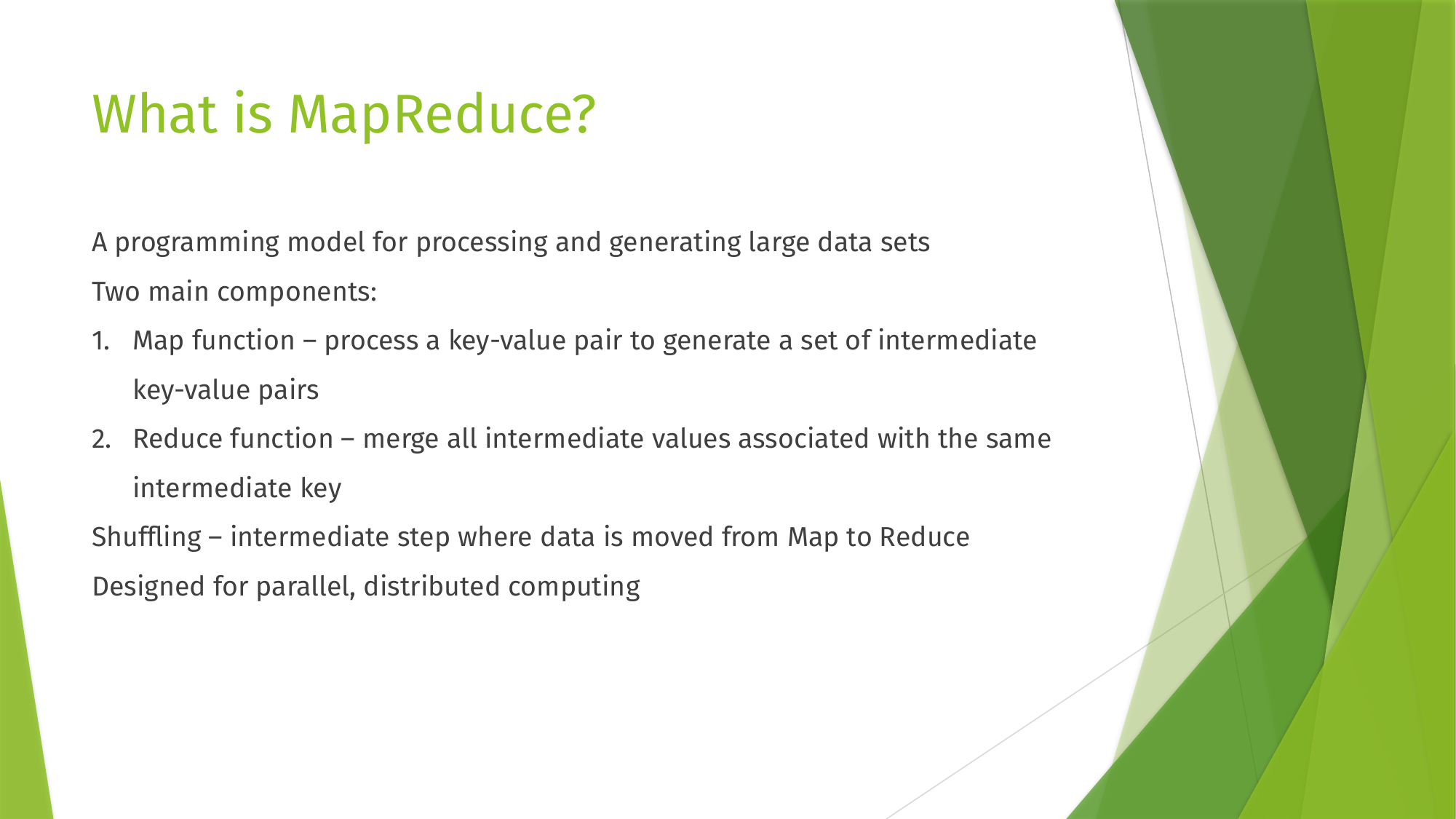

# What is MapReduce?
A programming model for processing and generating large data sets
Two main components:
Map function – process a key-value pair to generate a set of intermediate key-value pairs
Reduce function – merge all intermediate values associated with the same intermediate key
Shuffling – intermediate step where data is moved from Map to Reduce
Designed for parallel, distributed computing